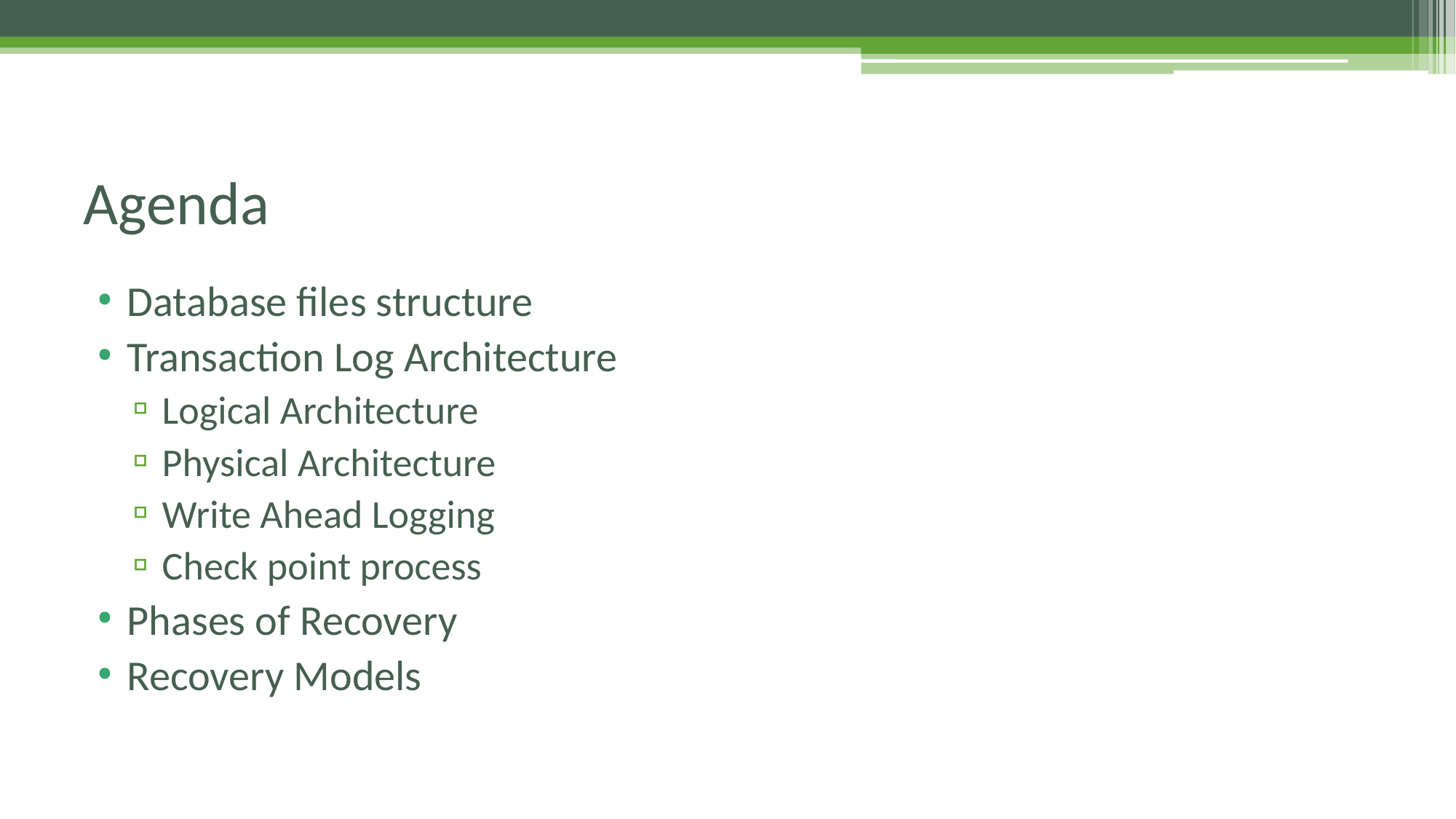

# Agenda
Database files structure
Transaction Log Architecture
Logical Architecture
Physical Architecture
Write Ahead Logging
Check point process
Phases of Recovery
Recovery Models